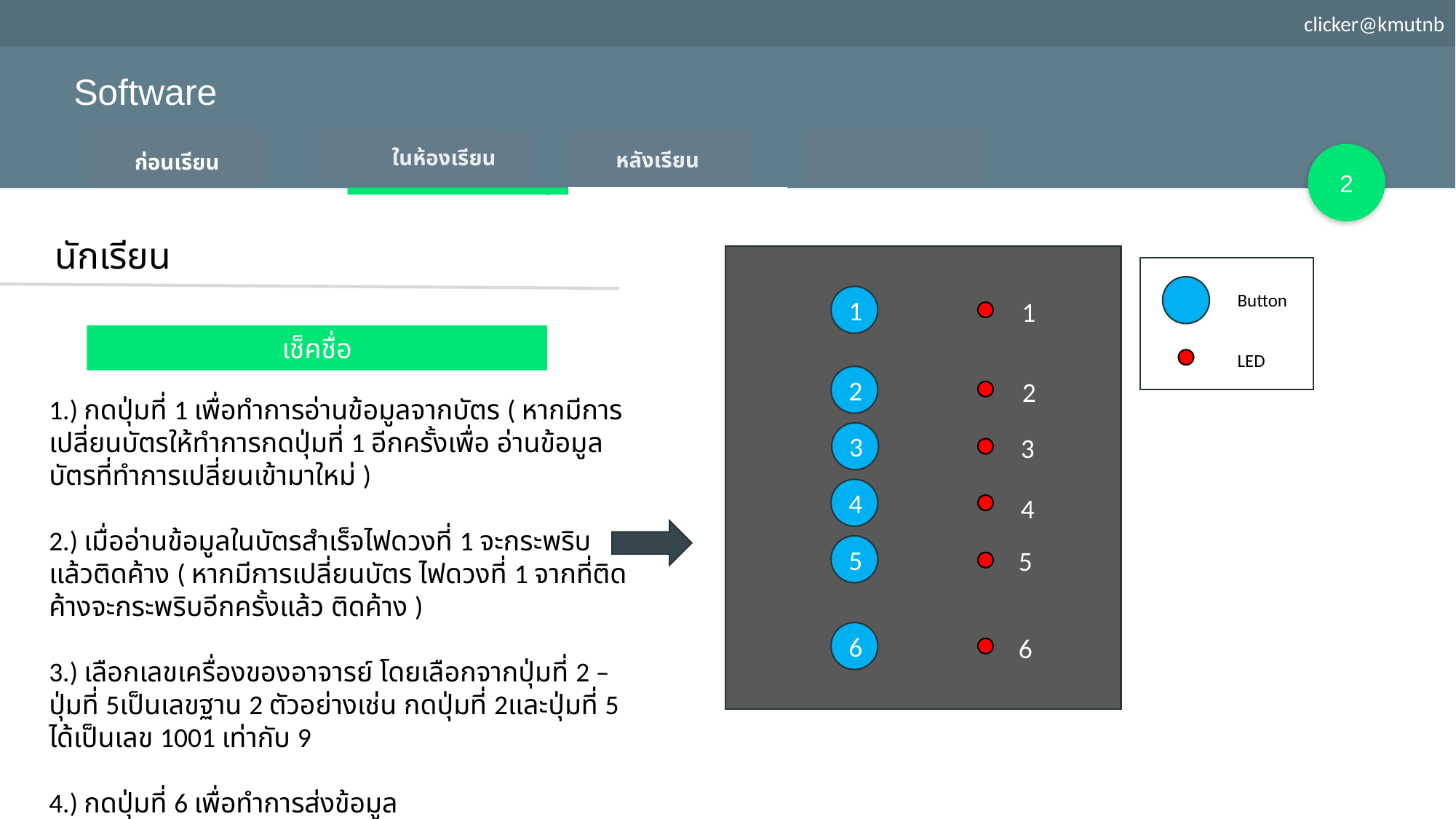

clicker@kmutnb
# Software
User story
Teacher
Demo
Student
ในห้องเรียน
หลังเรียน

ก่อนเรียน
2

นักเรียน

Button
1
1

เช็คชื่อ
LED

2
2

1.) กดปุ่มที่ 1 เพื่อทำการอ่านข้อมูลจากบัตร ( หากมีการเปลี่ยนบัตรให้ทำการกดปุ่มที่ 1 อีกครั้งเพื่อ อ่านข้อมูลบัตรที่ทำการเปลี่ยนเข้ามาใหม่ )

2.) เมื่ออ่านข้อมูลในบัตรสำเร็จไฟดวงที่ 1 จะกระพริบแล้วติดค้าง ( หากมีการเปลี่ยนบัตร ไฟดวงที่ 1 จากที่ติดค้างจะกระพริบอีกครั้งแล้ว ติดค้าง )

3.) เลือกเลขเครื่องของอาจารย์ โดยเลือกจากปุ่มที่ 2 – ปุ่มที่ 5เป็นเลขฐาน 2 ตัวอย่างเช่น กดปุ่มที่ 2และปุ่มที่ 5 ได้เป็นเลข 1001 เท่ากับ 9

4.) กดปุ่มที่ 6 เพื่อทำการส่งข้อมูล

5.)เมื่อส่งข้อมูลสำเร็จไฟดวงที่ 6 จะกระพริบแล้วดับไปแสดงว่าส่งข้อมูลเช็คชื่อเป็นที่เรียบร้อย ( หากไฟดวงที่ 6 ไม่กระพริบแล้วดับ ให้ทำข้อที่ 3 ซ้ำ )
3
3

4
4

5
5

6
6